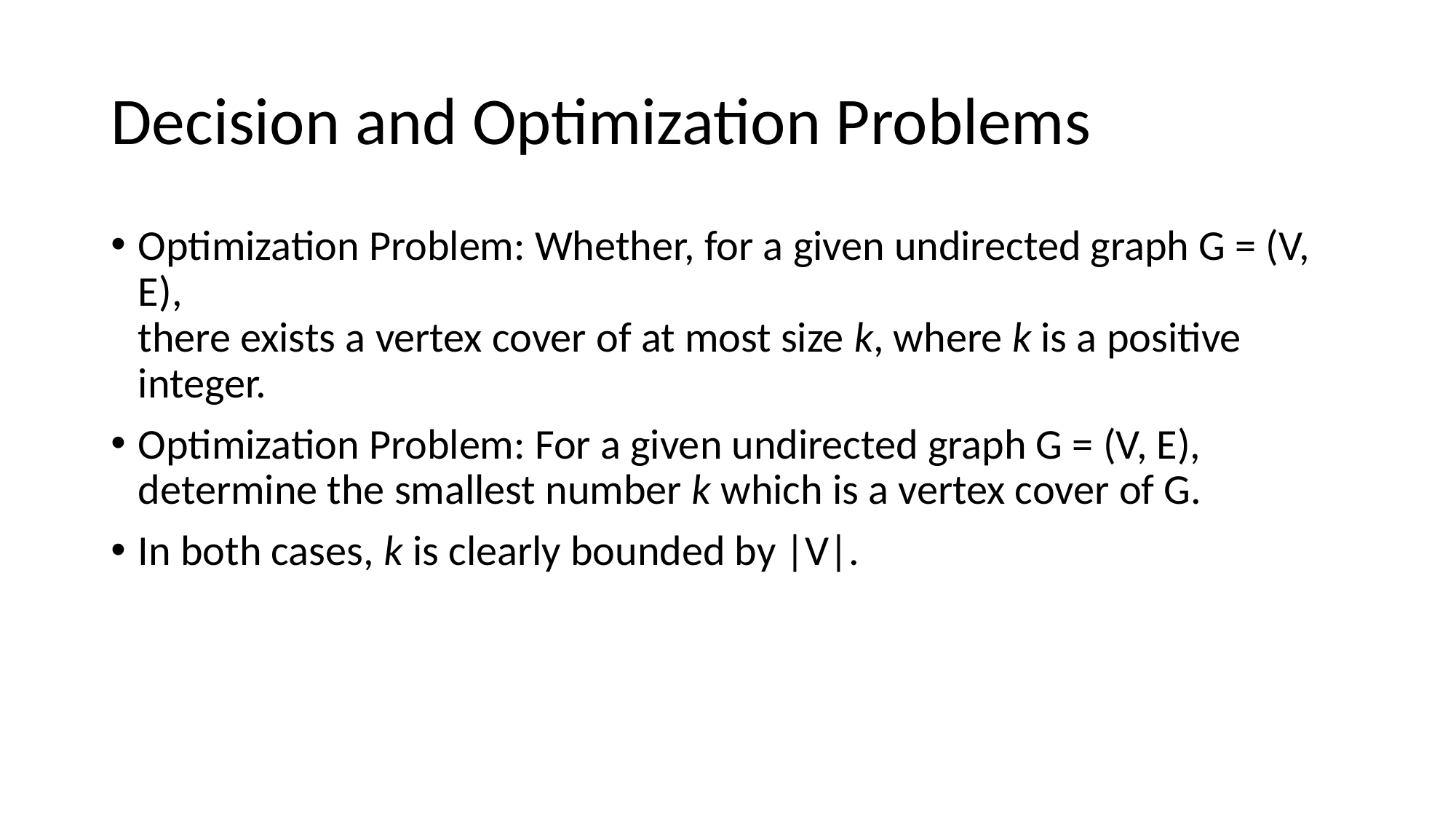

# Decision and Optimization Problems
Optimization Problem: Whether, for a given undirected graph G = (V, E),
there exists a vertex cover of at most size k, where k is a positive integer.
Optimization Problem: For a given undirected graph G = (V, E), determine the smallest number k which is a vertex cover of G.
In both cases, k is clearly bounded by |V|.